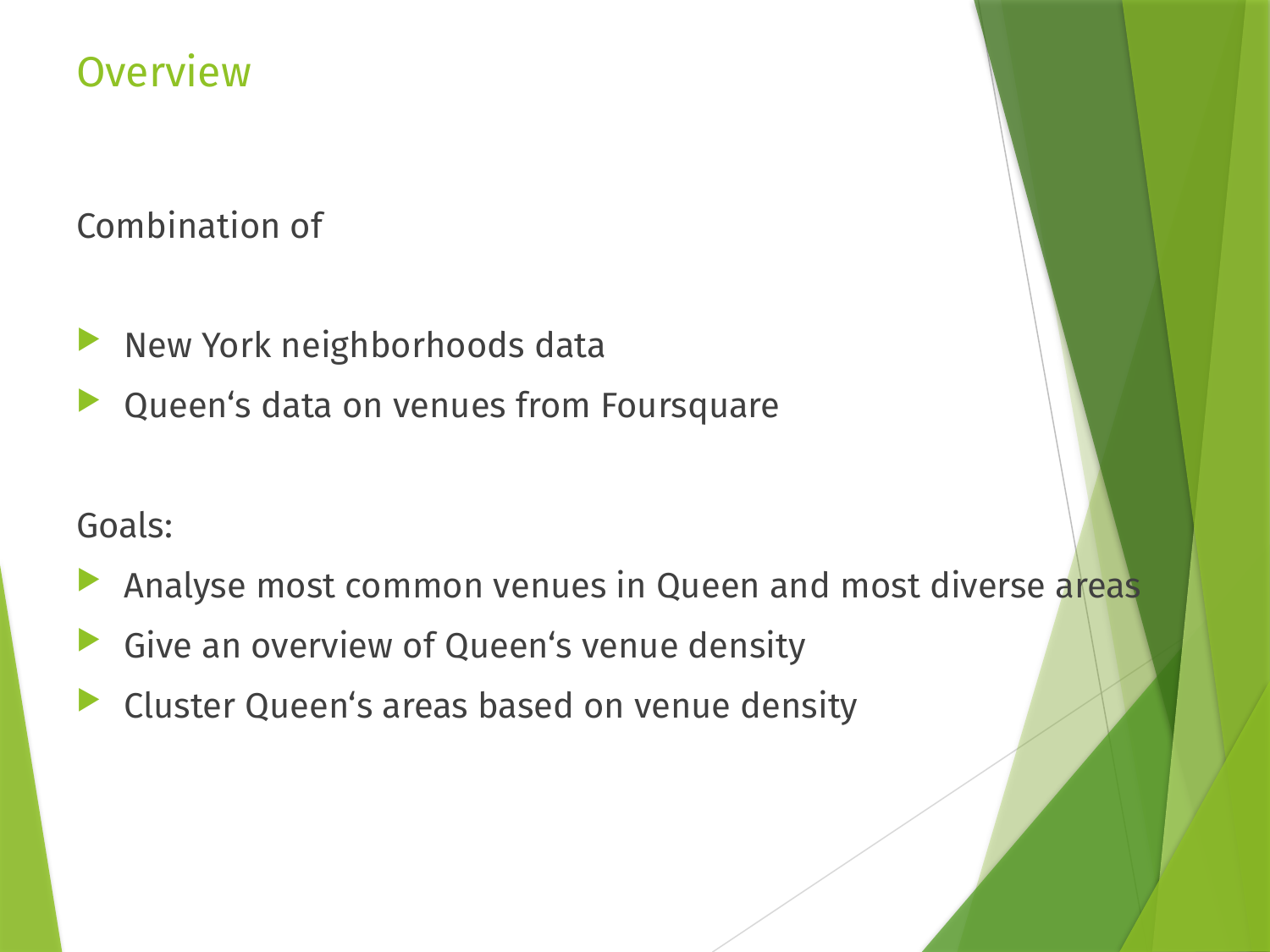

# Overview
Combination of

New York neighborhoods data
Queen‘s data on venues from Foursquare

Goals:
Analyse most common venues in Queen and most diverse areas
Give an overview of Queen‘s venue density
Cluster Queen‘s areas based on venue density